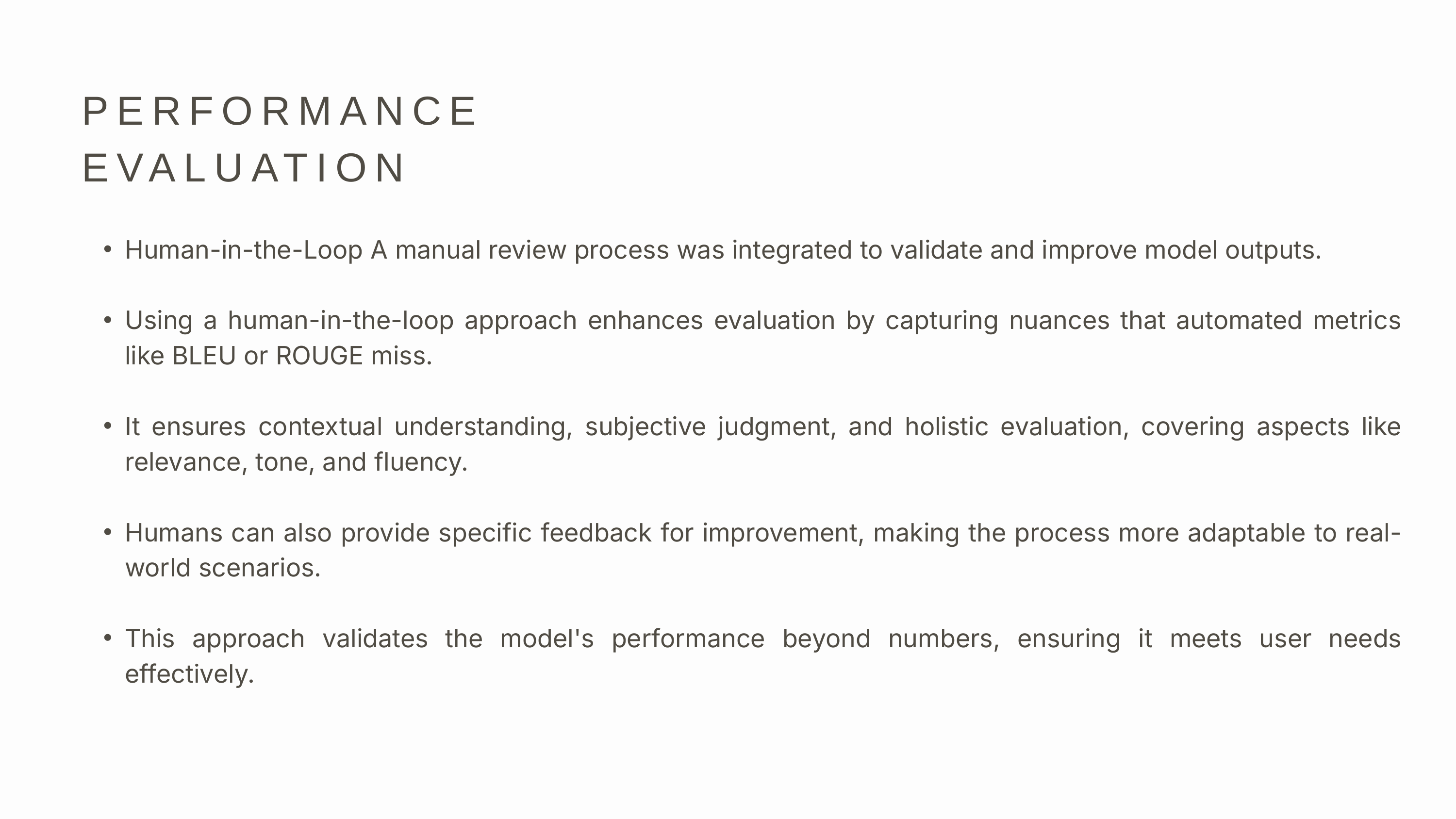

PERFORMANCE EVALUATION
Human-in-the-Loop A manual review process was integrated to validate and improve model outputs.

Using a human-in-the-loop approach enhances evaluation by capturing nuances that automated metrics like BLEU or ROUGE miss.

It ensures contextual understanding, subjective judgment, and holistic evaluation, covering aspects like relevance, tone, and fluency.

Humans can also provide specific feedback for improvement, making the process more adaptable to real-world scenarios.

This approach validates the model's performance beyond numbers, ensuring it meets user needs effectively.